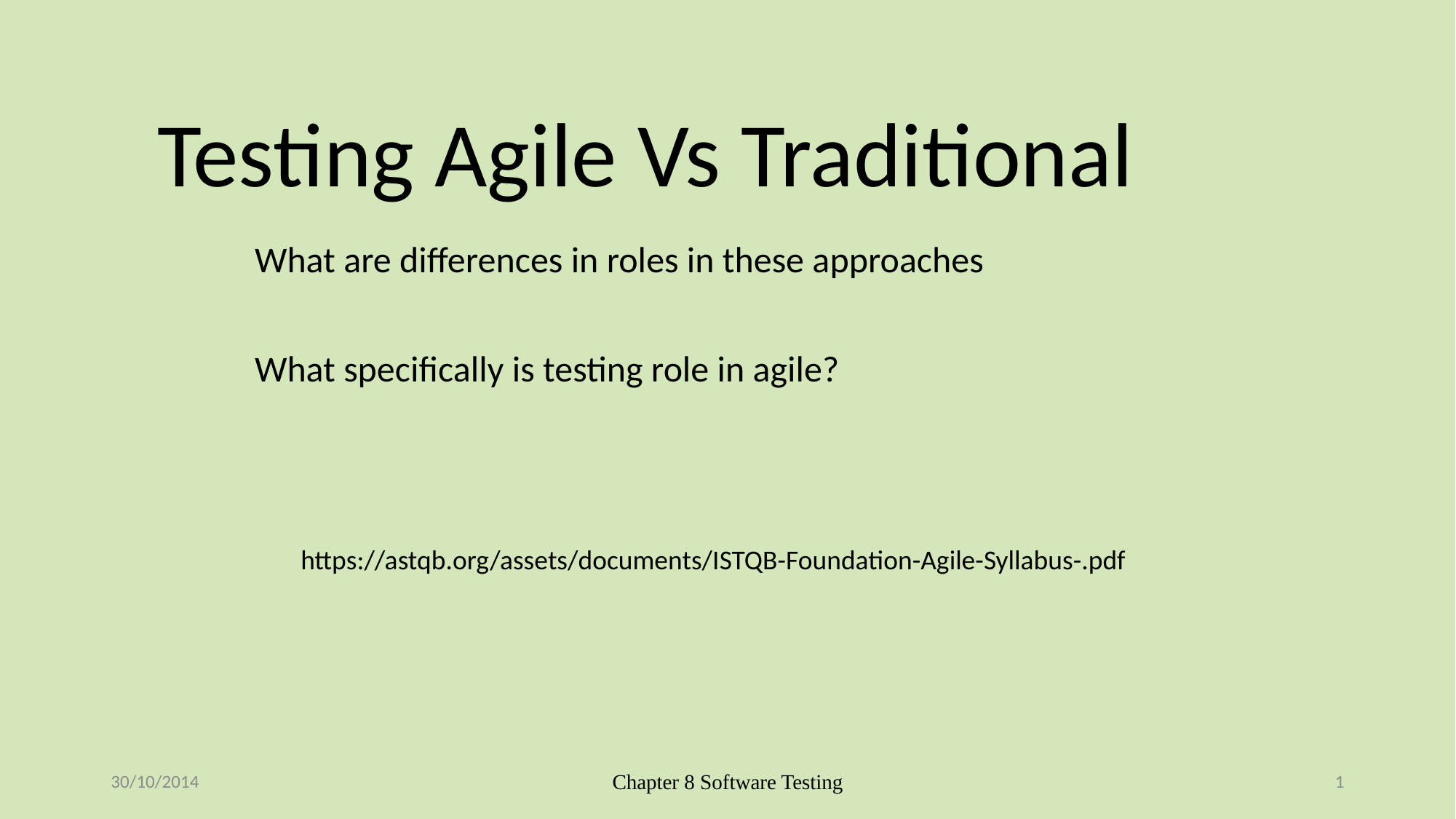

# Testing Agile Vs Traditional
What are differences in roles in these approaches

What specifically is testing role in agile?
https://astqb.org/assets/documents/ISTQB-Foundation-Agile-Syllabus-.pdf
30/10/2014
Chapter 8 Software Testing
1